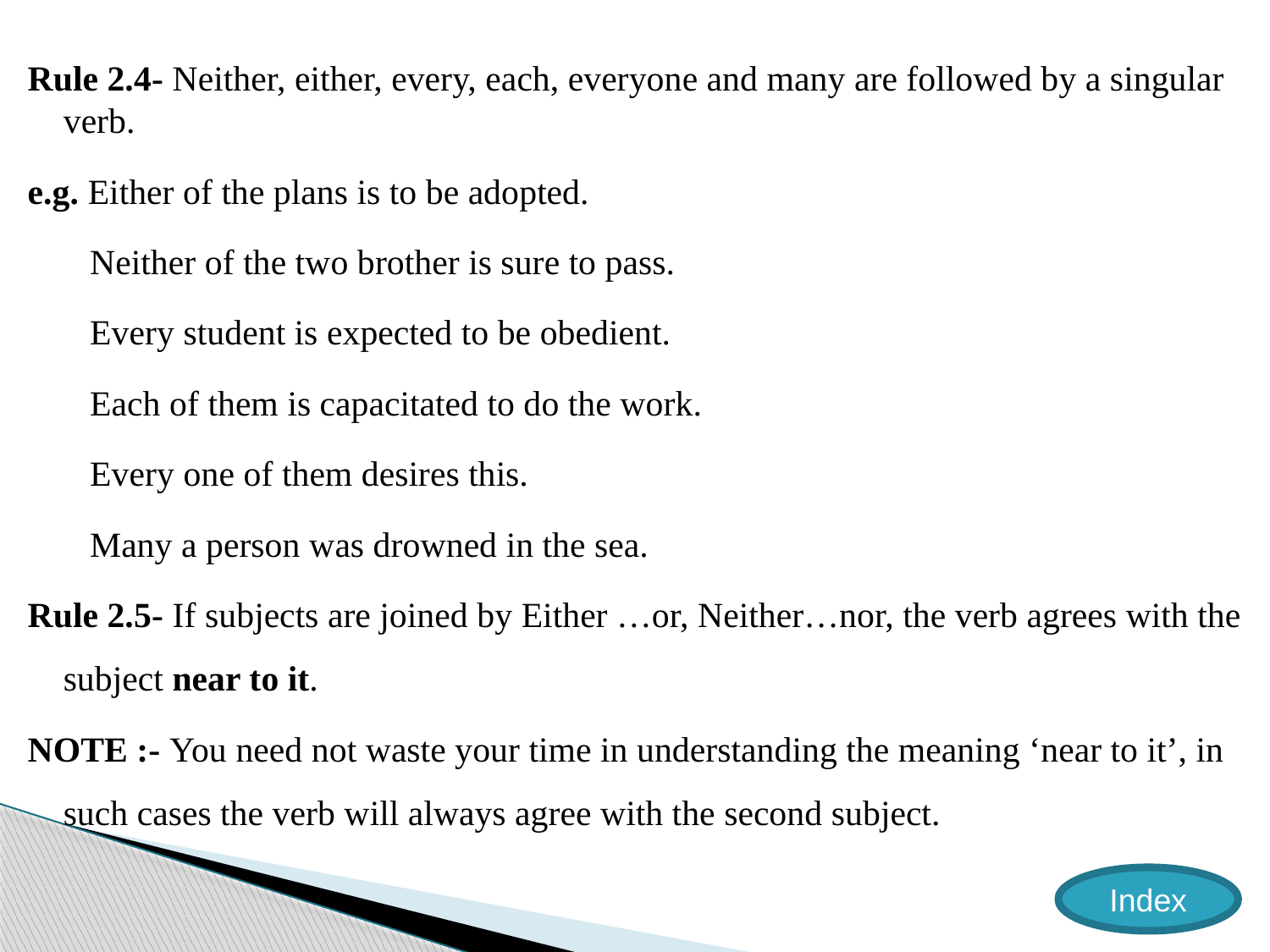

Rule 2.4- Neither, either, every, each, everyone and many are followed by a singular verb.
e.g. Either of the plans is to be adopted.
       Neither of the two brother is sure to pass.
       Every student is expected to be obedient.
       Each of them is capacitated to do the work.
       Every one of them desires this.
       Many a person was drowned in the sea.
Rule 2.5- If subjects are joined by Either …or, Neither…nor, the verb agrees with the subject near to it.
NOTE :- You need not waste your time in understanding the meaning ‘near to it’, in such cases the verb will always agree with the second subject.

Index